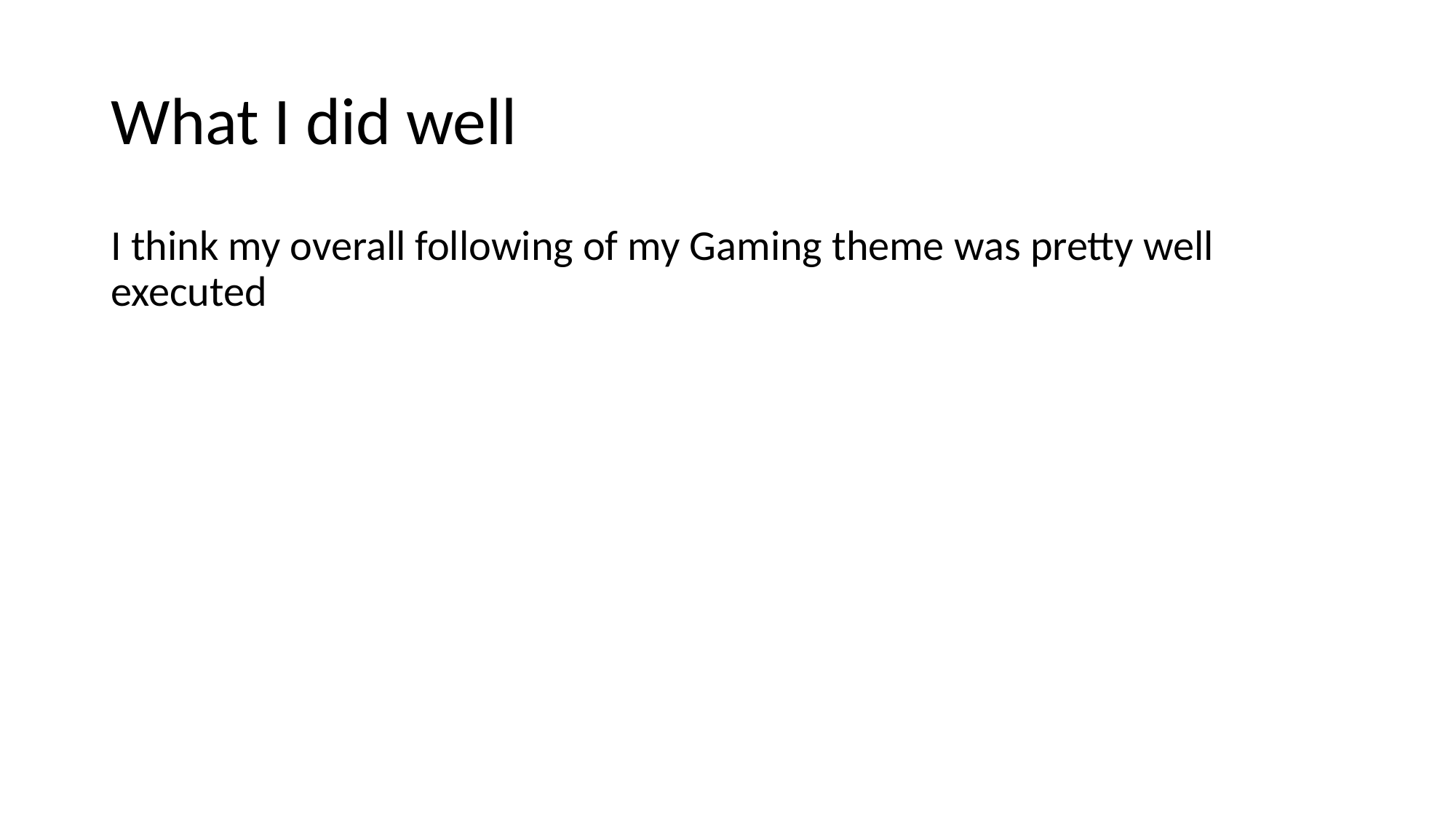

# What I did well
I think my overall following of my Gaming theme was pretty well executed